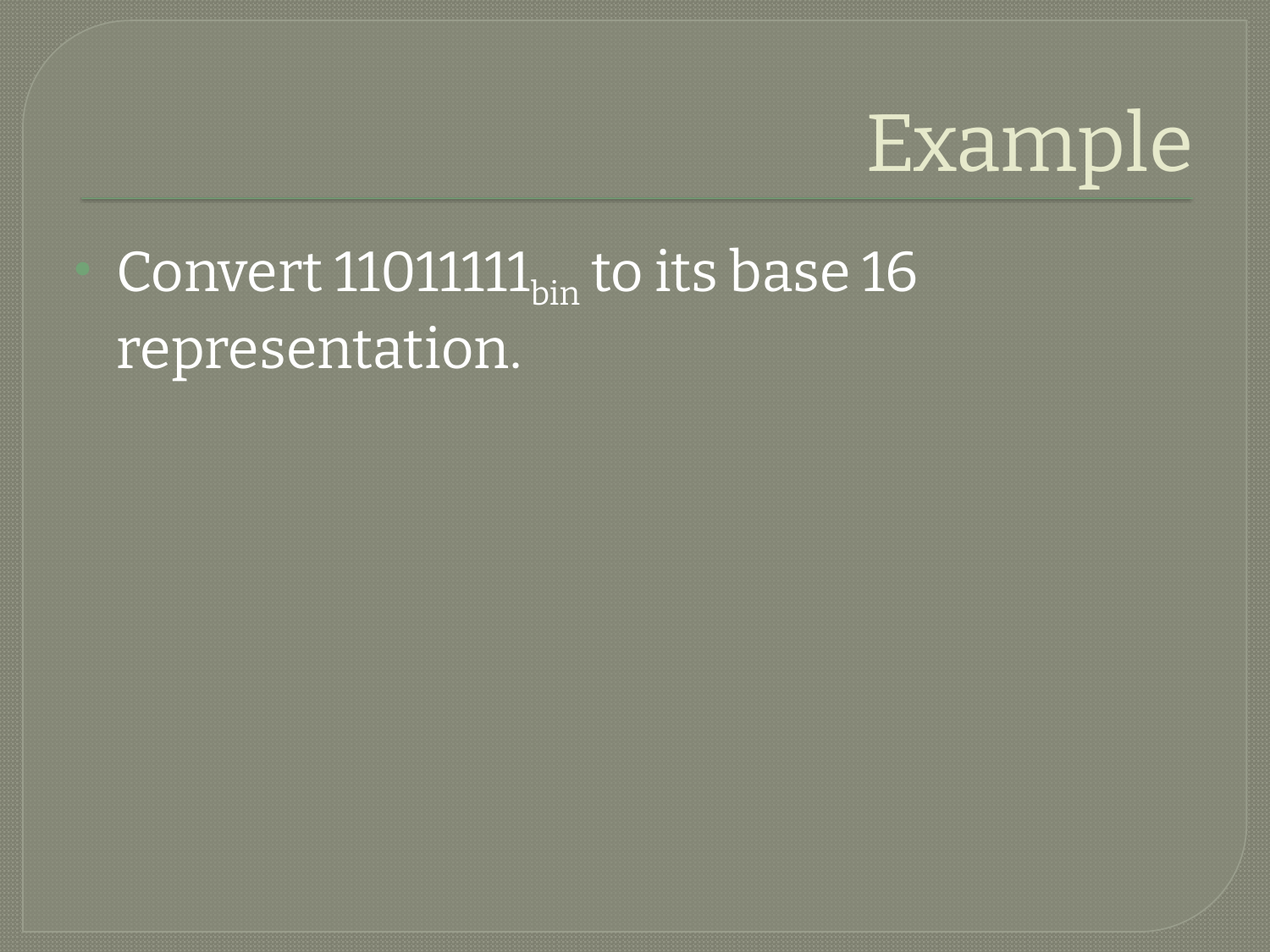

# Example
Convert 11011111bin to its base 16 representation.